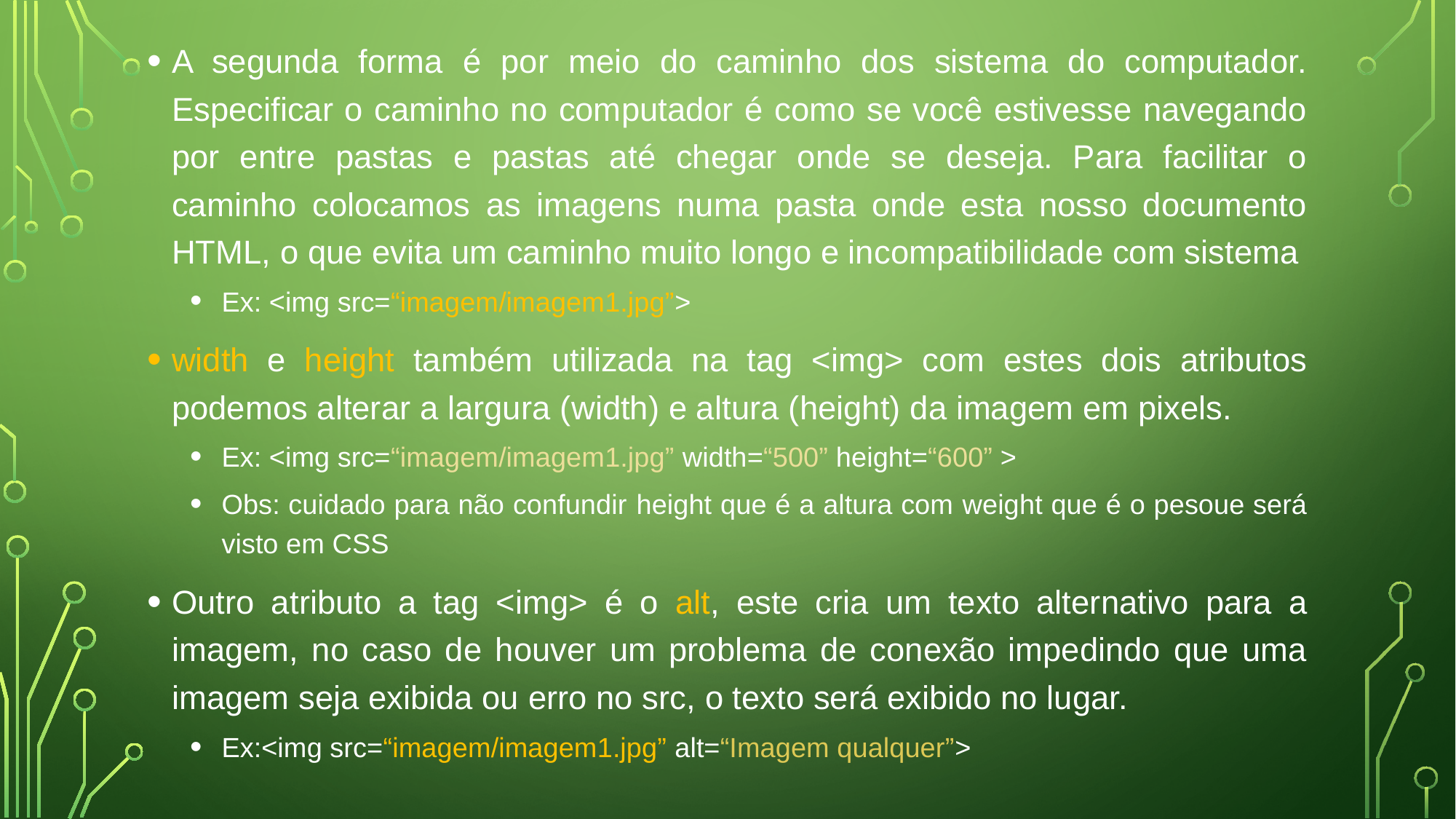

A segunda forma é por meio do caminho dos sistema do computador. Especificar o caminho no computador é como se você estivesse navegando por entre pastas e pastas até chegar onde se deseja. Para facilitar o caminho colocamos as imagens numa pasta onde esta nosso documento HTML, o que evita um caminho muito longo e incompatibilidade com sistema
Ex: <img src=“imagem/imagem1.jpg”>
width e height também utilizada na tag <img> com estes dois atributos podemos alterar a largura (width) e altura (height) da imagem em pixels.
Ex: <img src=“imagem/imagem1.jpg” width=“500” height=“600” >
Obs: cuidado para não confundir height que é a altura com weight que é o pesoue será visto em CSS
Outro atributo a tag <img> é o alt, este cria um texto alternativo para a imagem, no caso de houver um problema de conexão impedindo que uma imagem seja exibida ou erro no src, o texto será exibido no lugar.
Ex:<img src=“imagem/imagem1.jpg” alt=“Imagem qualquer”>